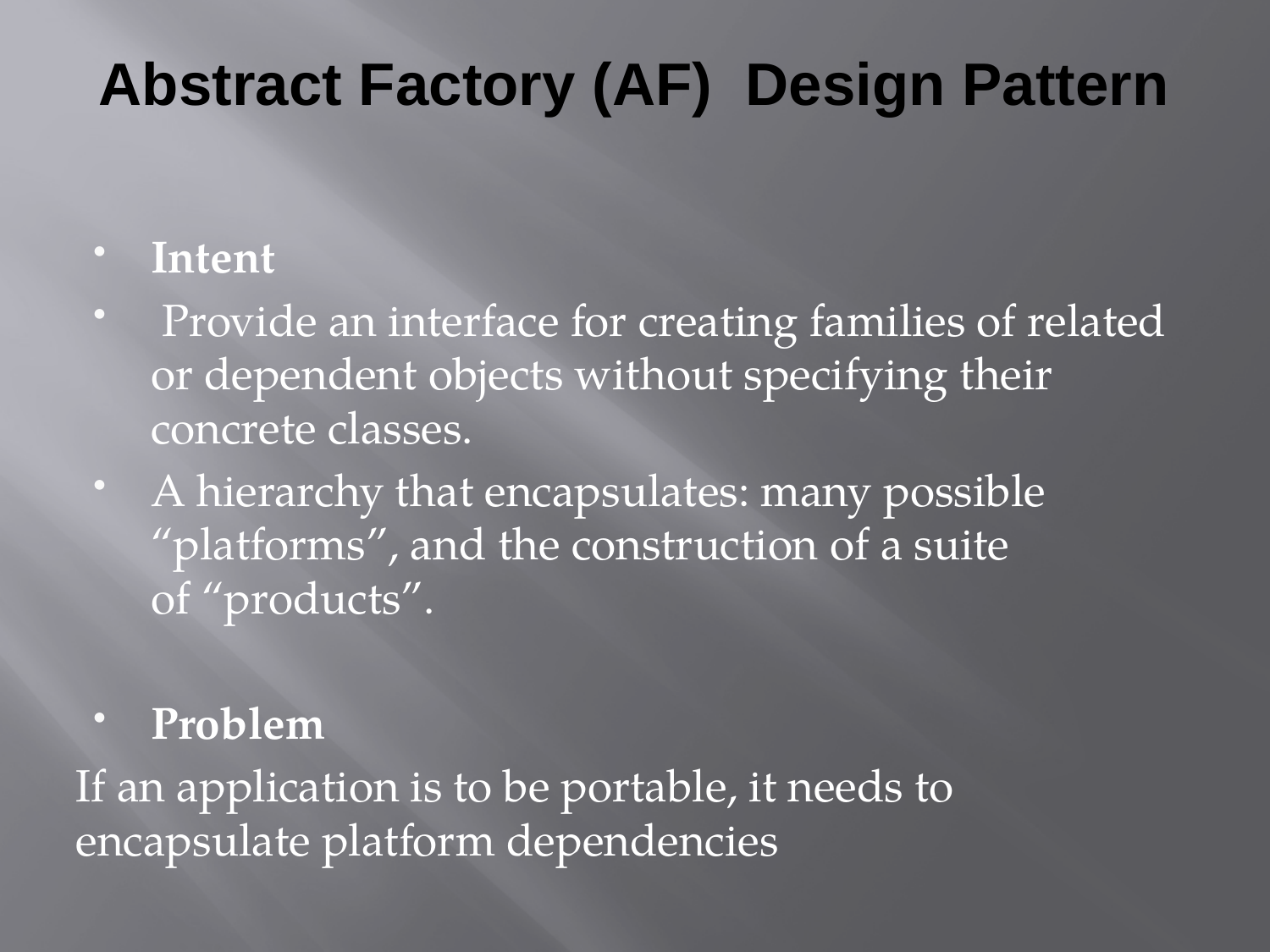

# Abstract Factory (AF)  Design Pattern
Intent
 Provide an interface for creating families of related or dependent objects without specifying their concrete classes.
A hierarchy that encapsulates: many possible “platforms”, and the construction of a suite of “products”.

Problem
If an application is to be portable, it needs to encapsulate platform dependencies